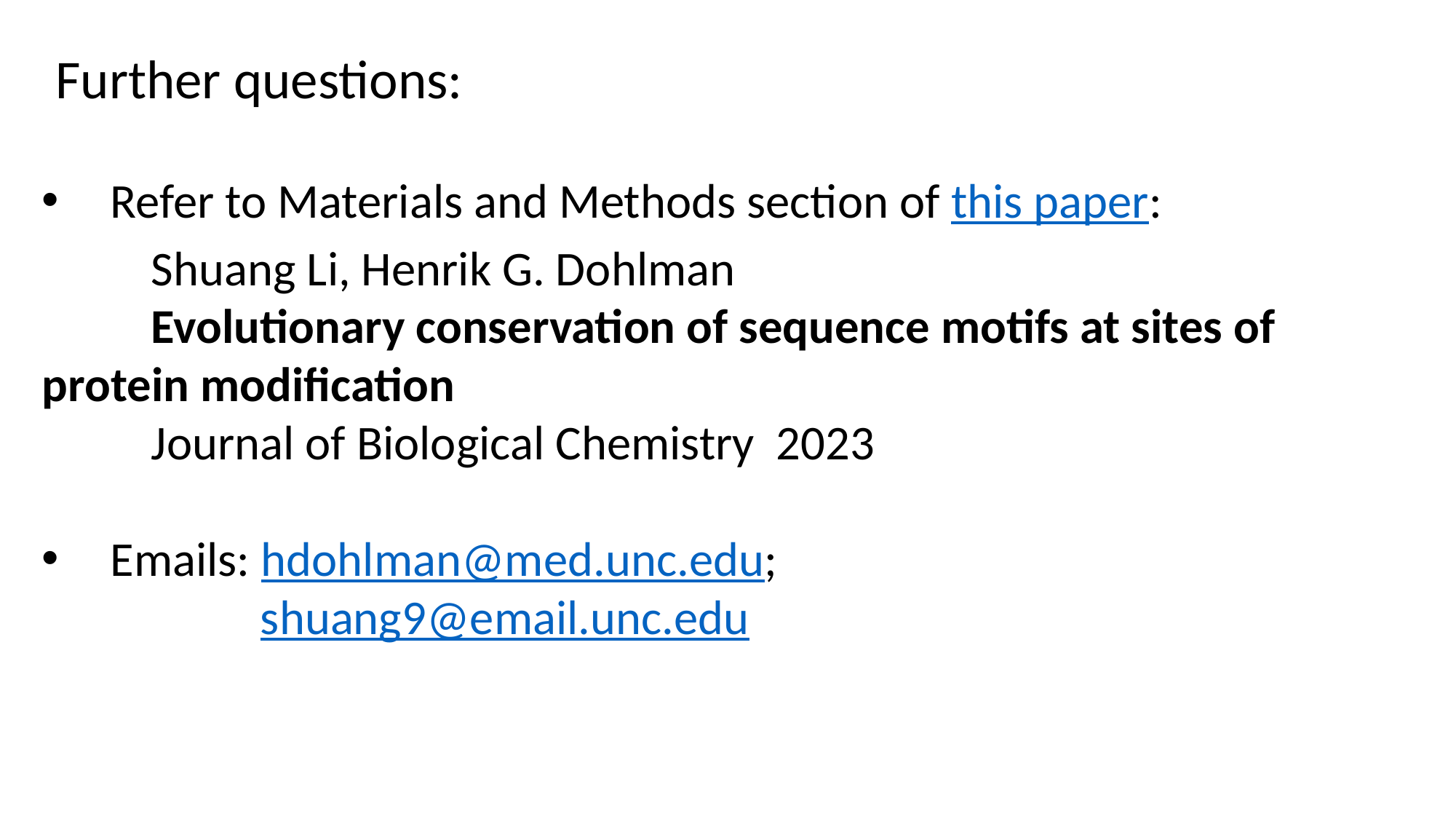

Further questions:
Refer to Materials and Methods section of this paper:
	Shuang Li, Henrik G. Dohlman
	Evolutionary conservation of sequence motifs at sites of 	protein modification
	Journal of Biological Chemistry  2023

Emails: hdohlman@med.unc.edu;
		shuang9@email.unc.edu